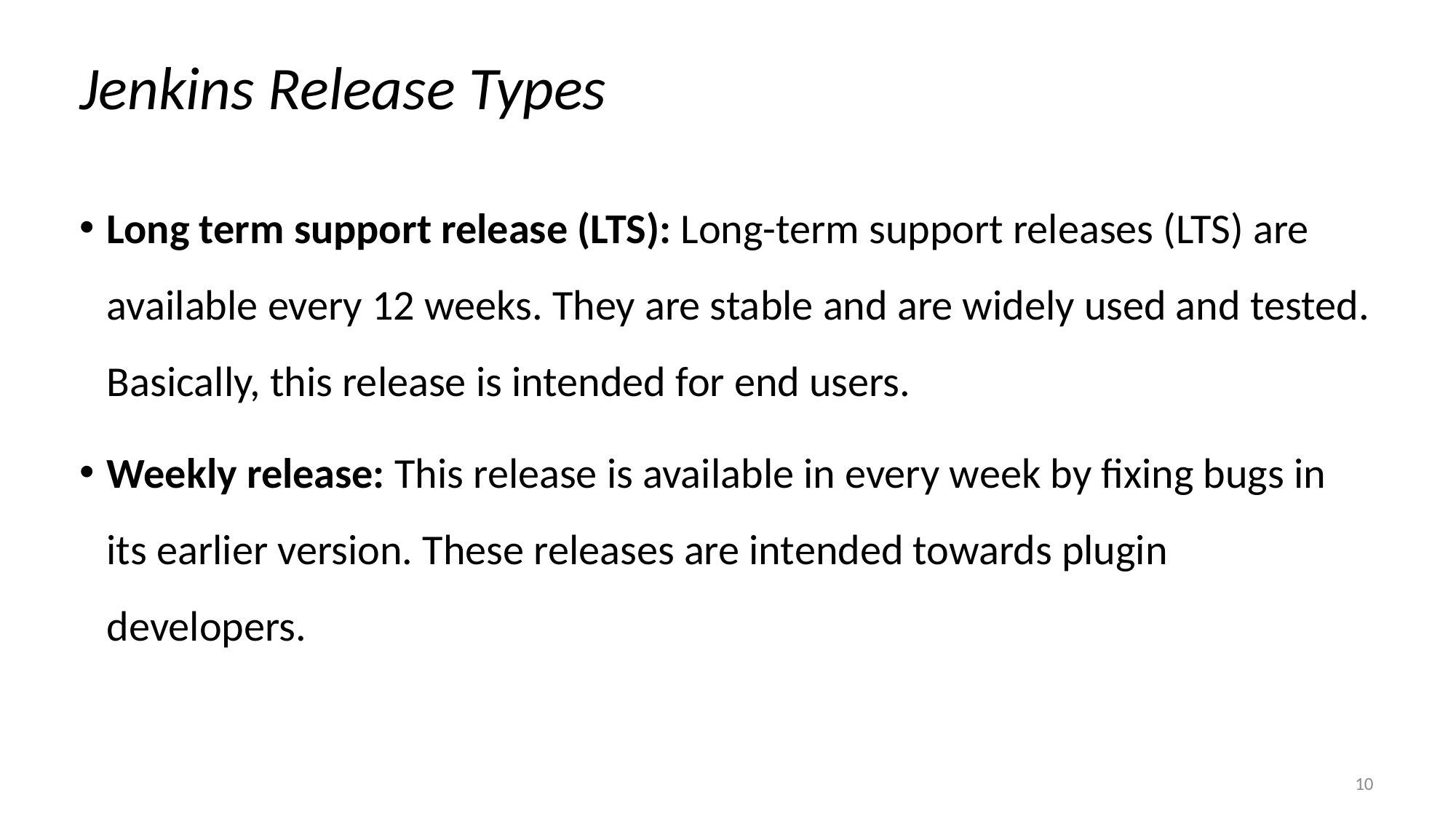

# Jenkins Release Types
Long term support release (LTS): Long-term support releases (LTS) are available every 12 weeks. They are stable and are widely used and tested. Basically, this release is intended for end users.
Weekly release: This release is available in every week by fixing bugs in its earlier version. These releases are intended towards plugin developers.
10